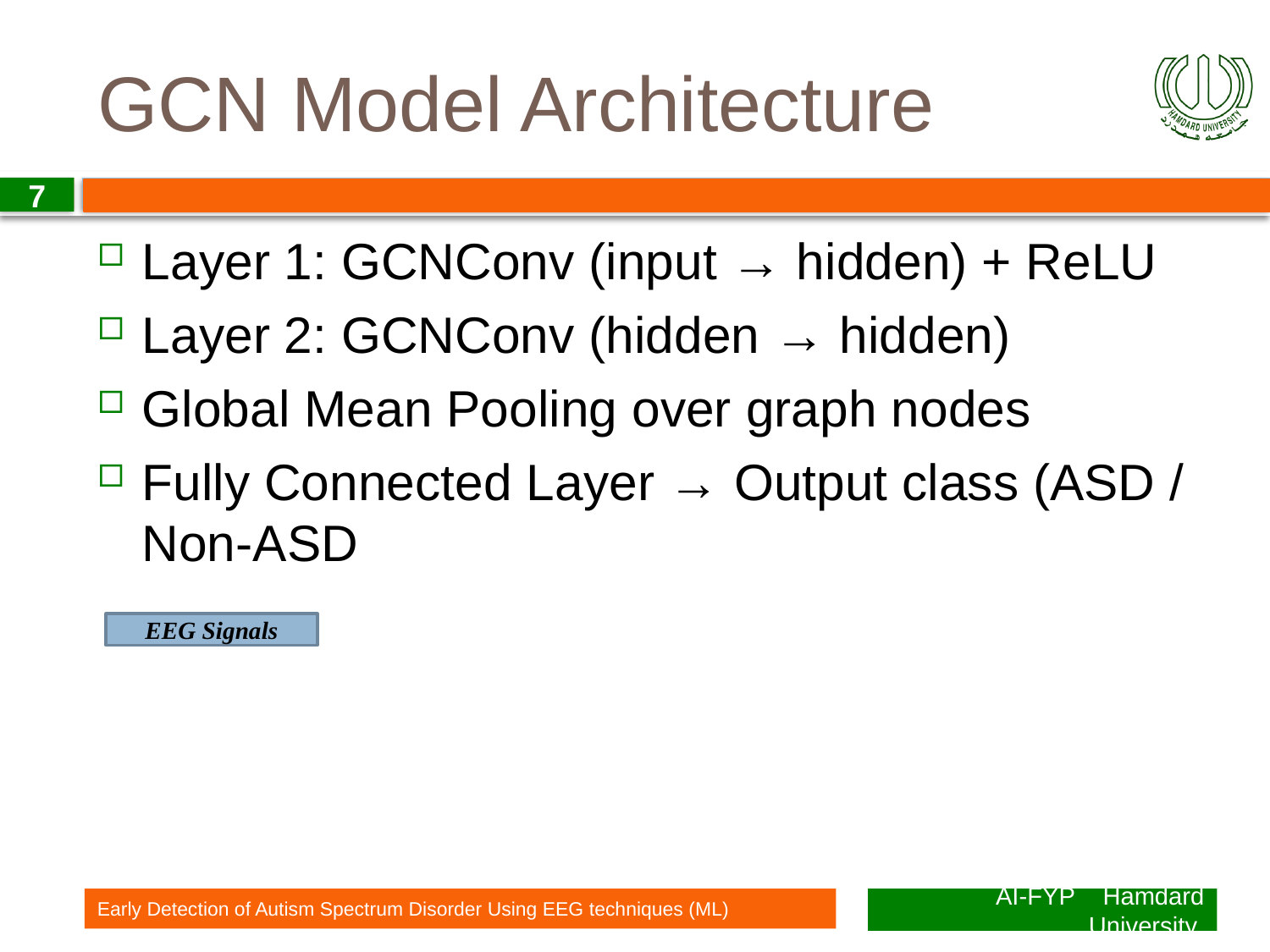

# GCN Model Architecture
7
Layer 1: GCNConv (input → hidden) + ReLU
Layer 2: GCNConv (hidden → hidden)
Global Mean Pooling over graph nodes
Fully Connected Layer → Output class (ASD / Non-ASD
EEG Signals
Early Detection of Autism Spectrum Disorder Using EEG techniques (ML)
AI-FYP    Hamdard University